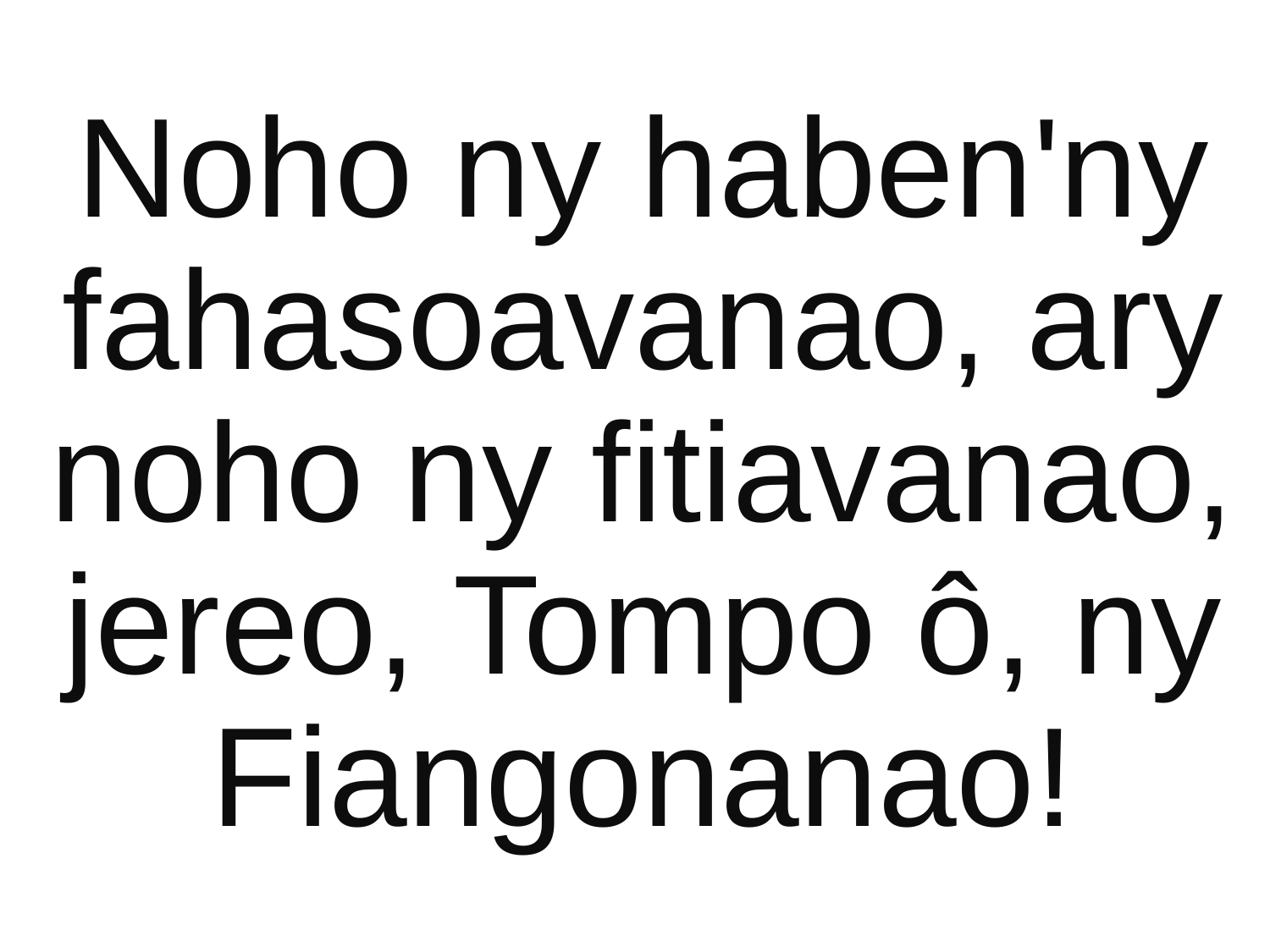

Noho ny haben'ny fahasoavanao, ary noho ny fitiavanao, jereo, Tompo ô, ny Fiangonanao!